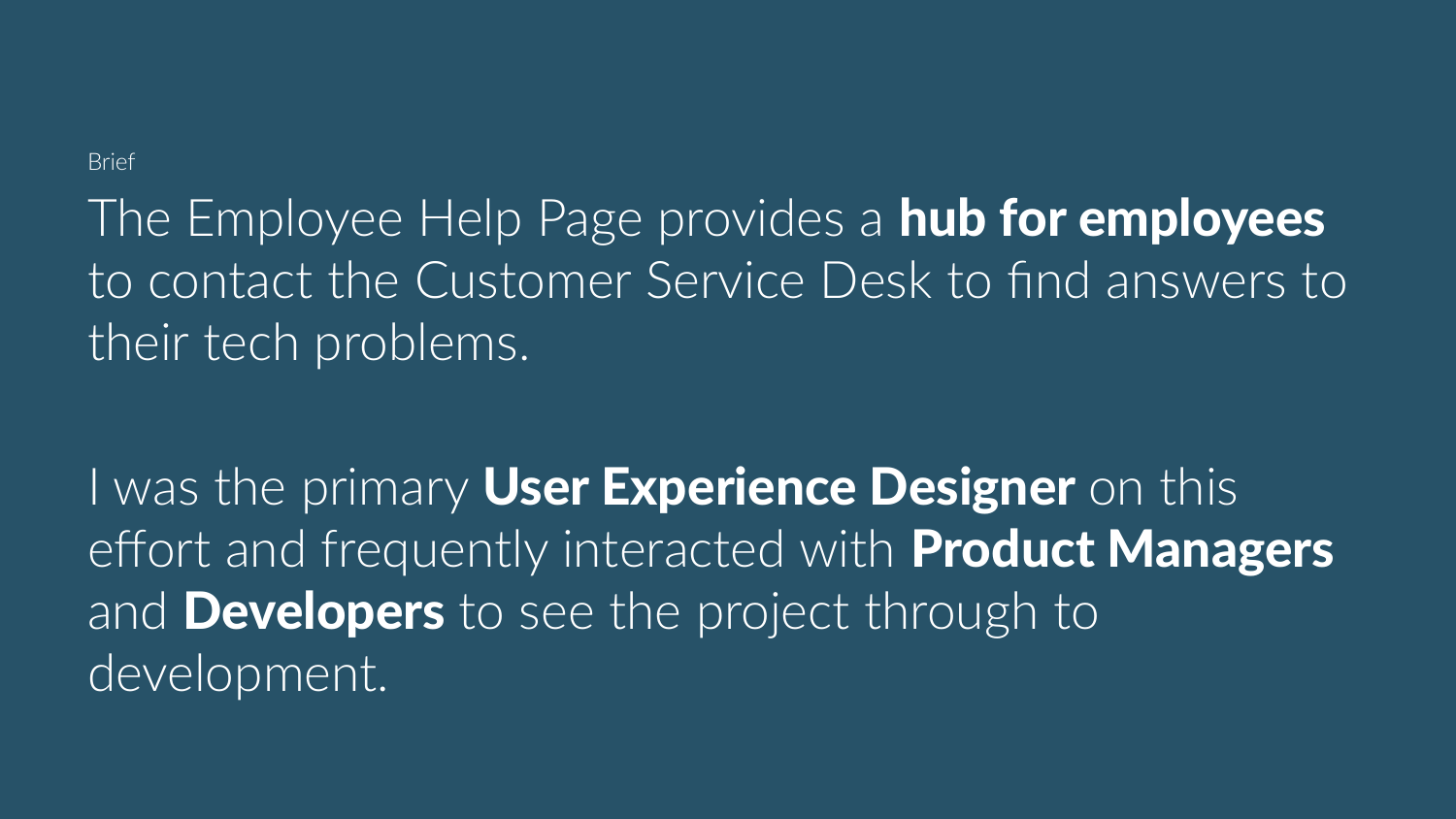

Brief
The Employee Help Page provides a hub for employees to contact the Customer Service Desk to find answers to their tech problems.

I was the primary User Experience Designer on this effort and frequently interacted with Product Managers and Developers to see the project through to development.